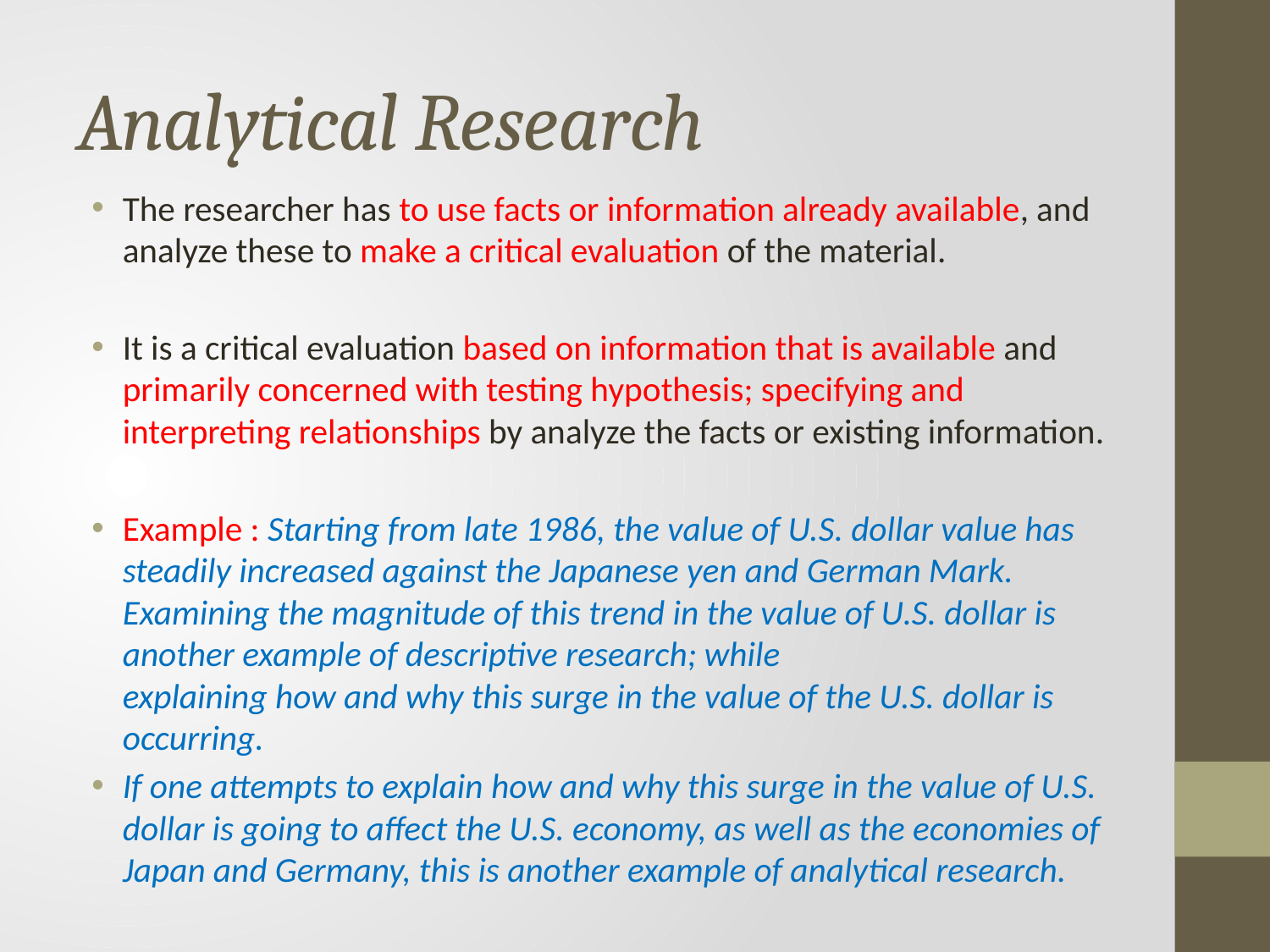

# Analytical Research
The researcher has to use facts or information already available, and analyze these to make a critical evaluation of the material.

It is a critical evaluation based on information that is available and primarily concerned with testing hypothesis; specifying and interpreting relationships by analyze the facts or existing information.

Example : Starting from late 1986, the value of U.S. dollar value has steadily increased against the Japanese yen and German Mark. Examining the magnitude of this trend in the value of U.S. dollar is another example of descriptive research; while explaining how and why this surge in the value of the U.S. dollar is occurring.
If one attempts to explain how and why this surge in the value of U.S. dollar is going to affect the U.S. economy, as well as the economies of Japan and Germany, this is another example of analytical research.